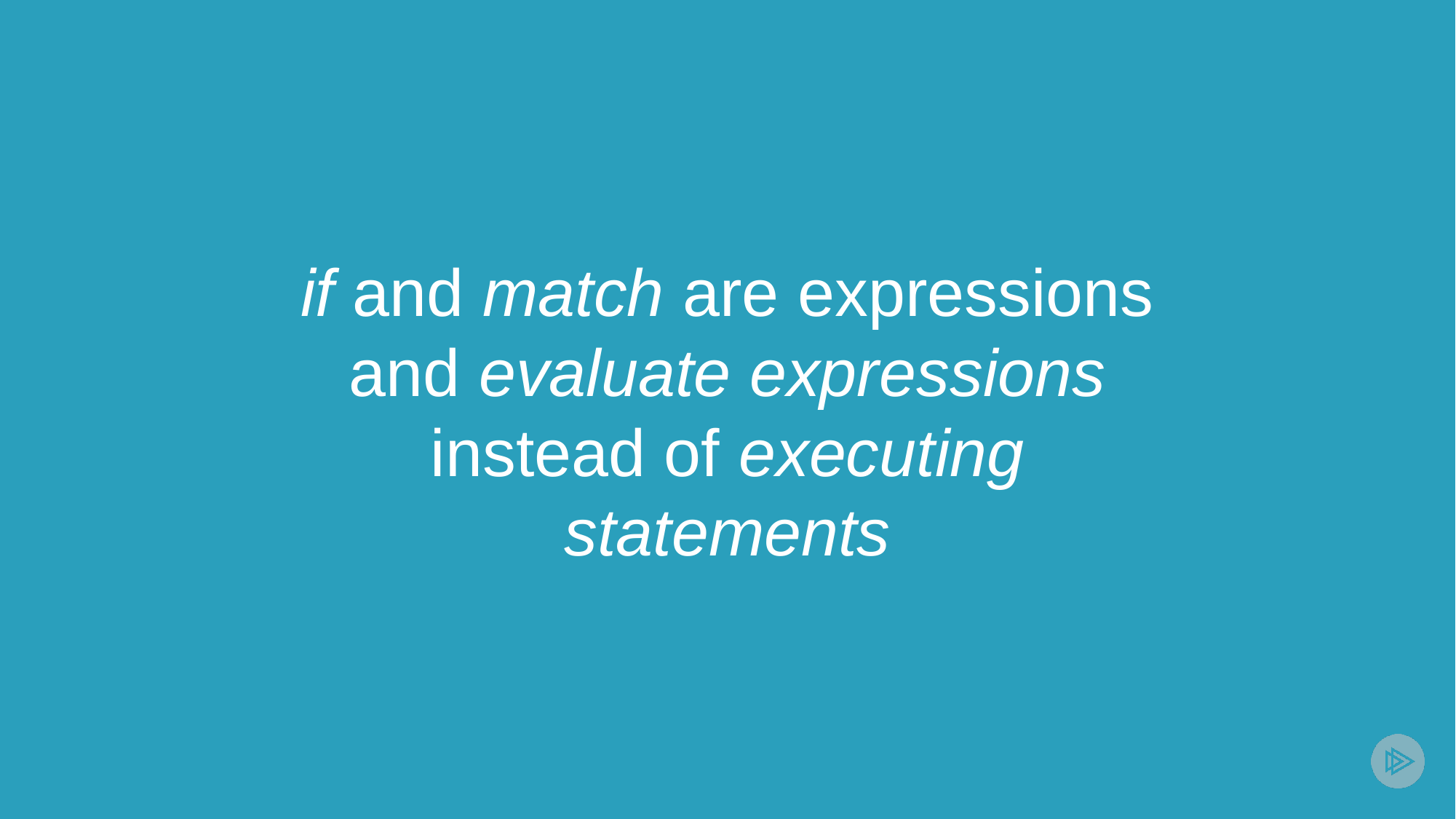

# if and match are expressions and evaluate expressions instead of executing statements